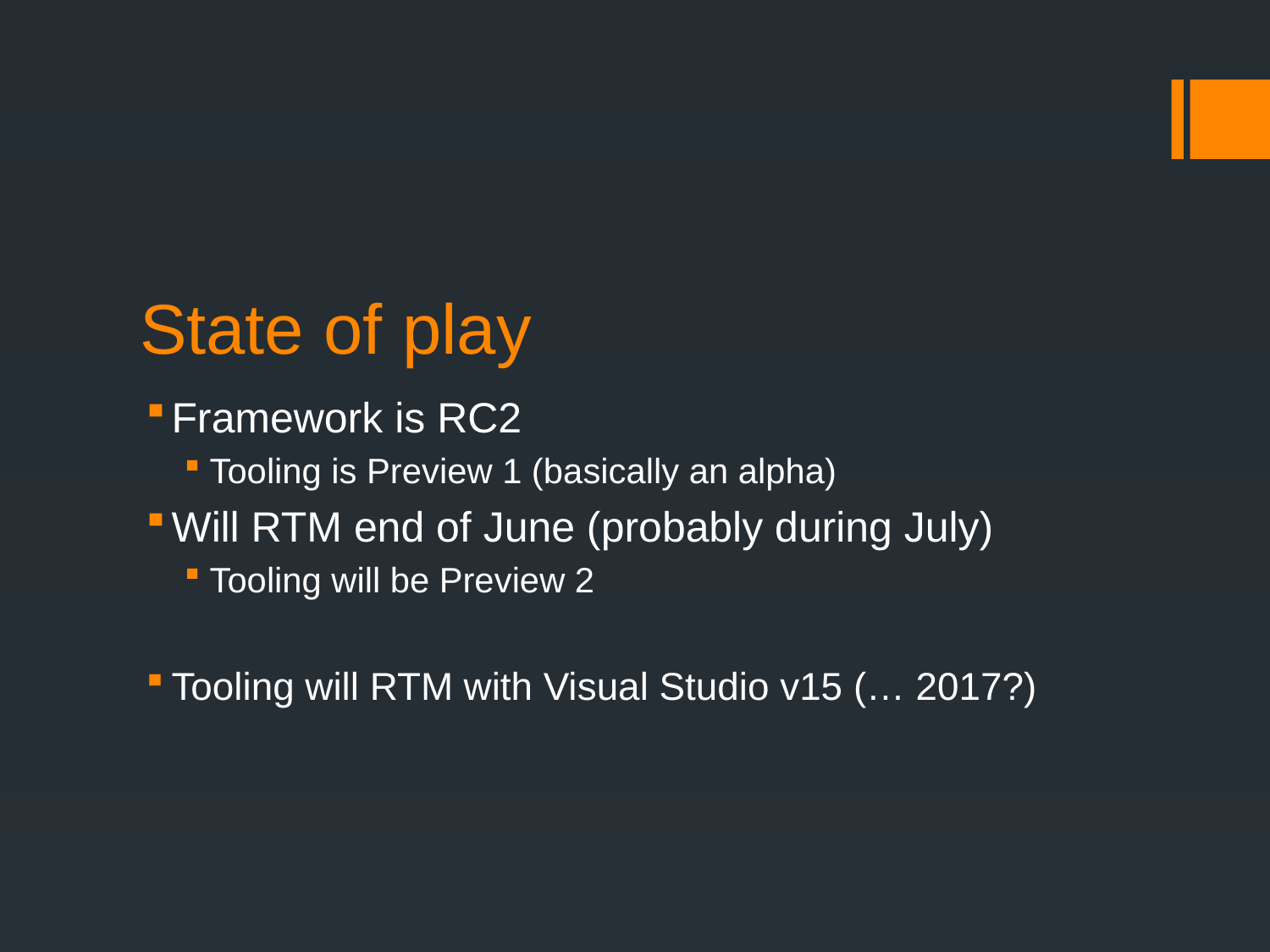

# State of play
Framework is RC2
Tooling is Preview 1 (basically an alpha)
Will RTM end of June (probably during July)
Tooling will be Preview 2

Tooling will RTM with Visual Studio v15 (… 2017?)